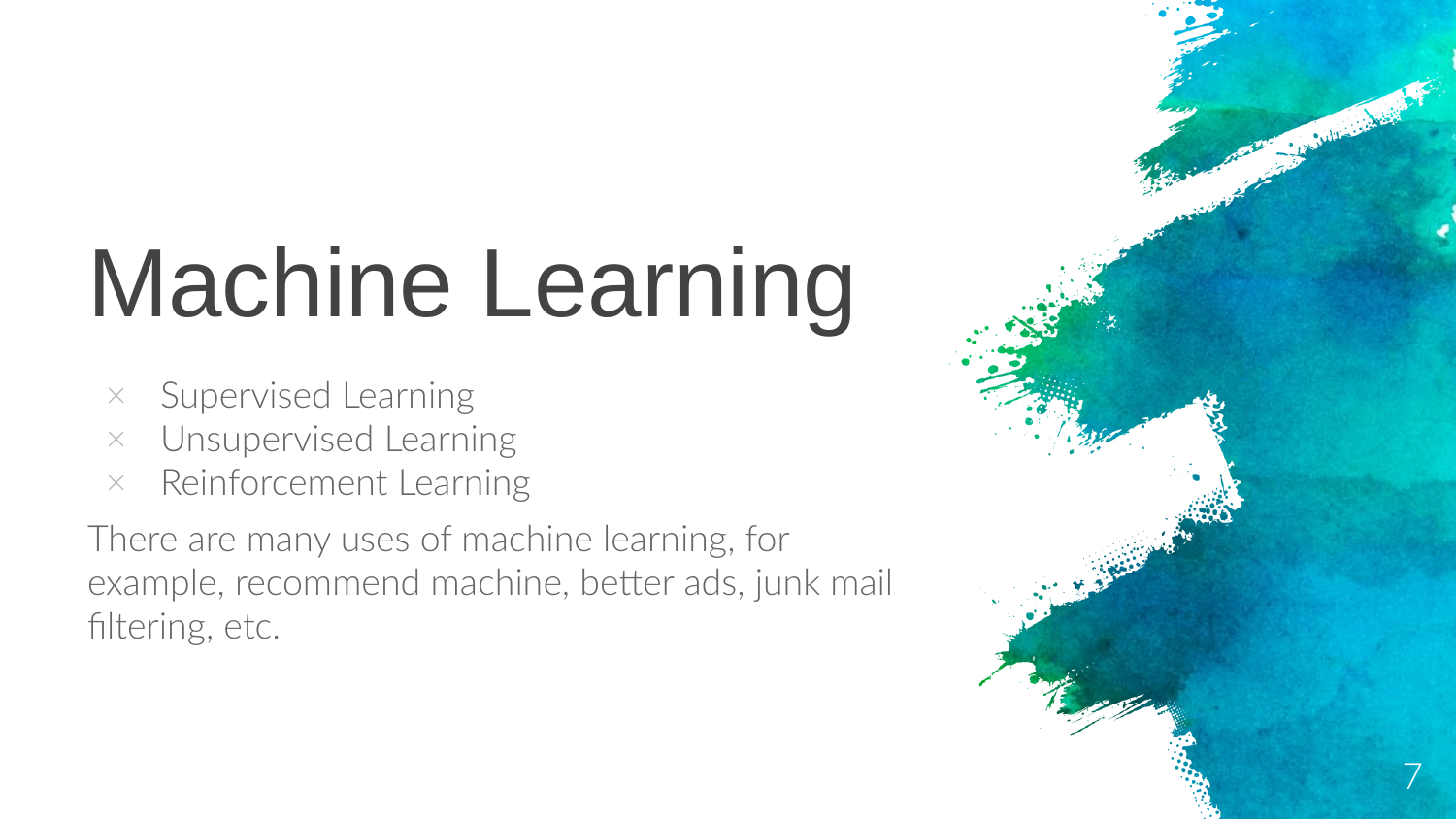

# Machine Learning
Supervised Learning
Unsupervised Learning
Reinforcement Learning
There are many uses of machine learning, for example, recommend machine, better ads, junk mail filtering, etc.
7